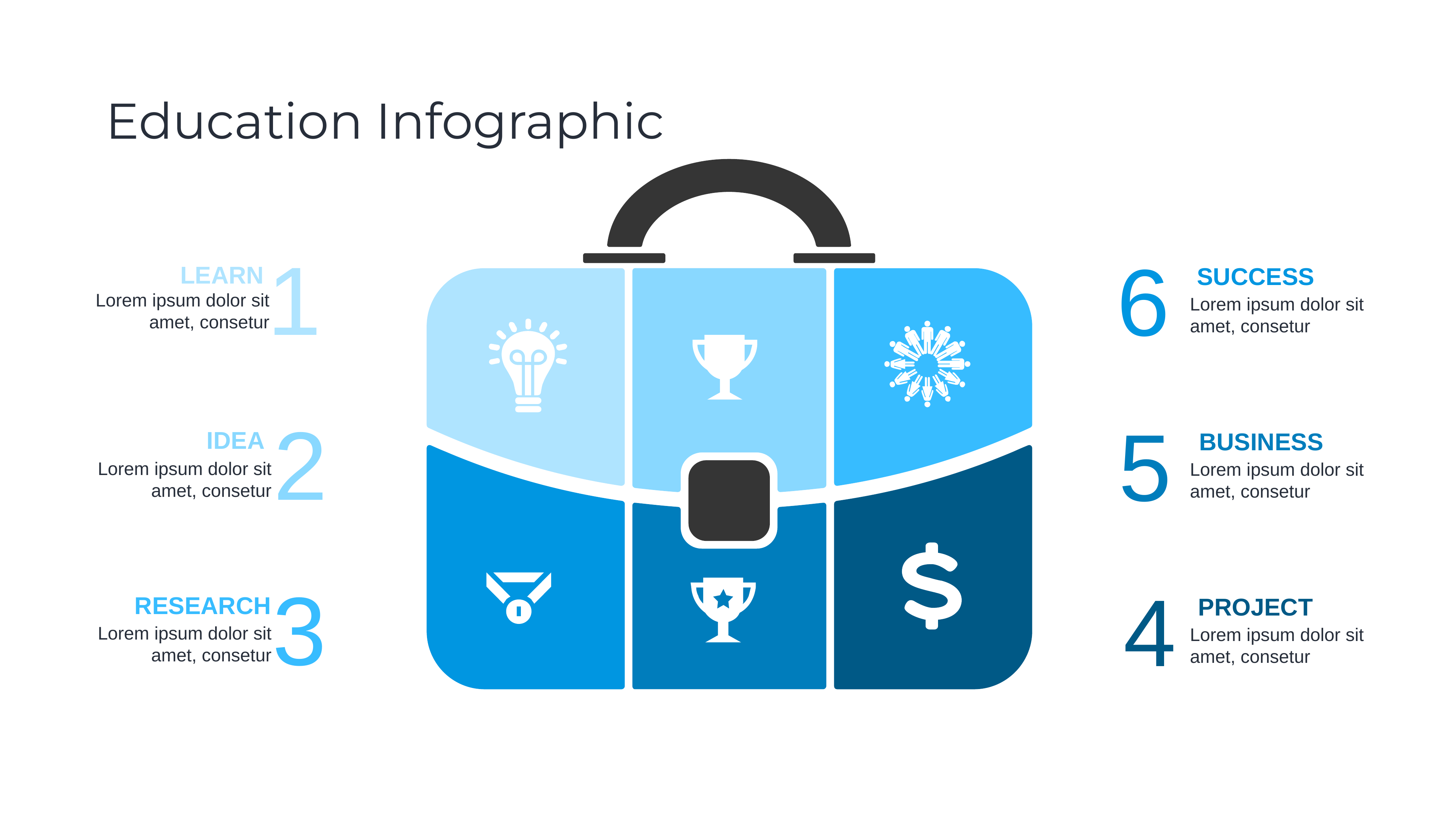

# Education Infographic

1
6

LEARN
SUCCESS

Lorem ipsum dolor sit amet, consetur
Lorem ipsum dolor sit amet, consetur

2
5
IDEA
BUSINESS

Lorem ipsum dolor sit amet, consetur
Lorem ipsum dolor sit amet, consetur

3
4

RESEARCH
PROJECT
Lorem ipsum dolor sit amet, consetur
Lorem ipsum dolor sit amet, consetur